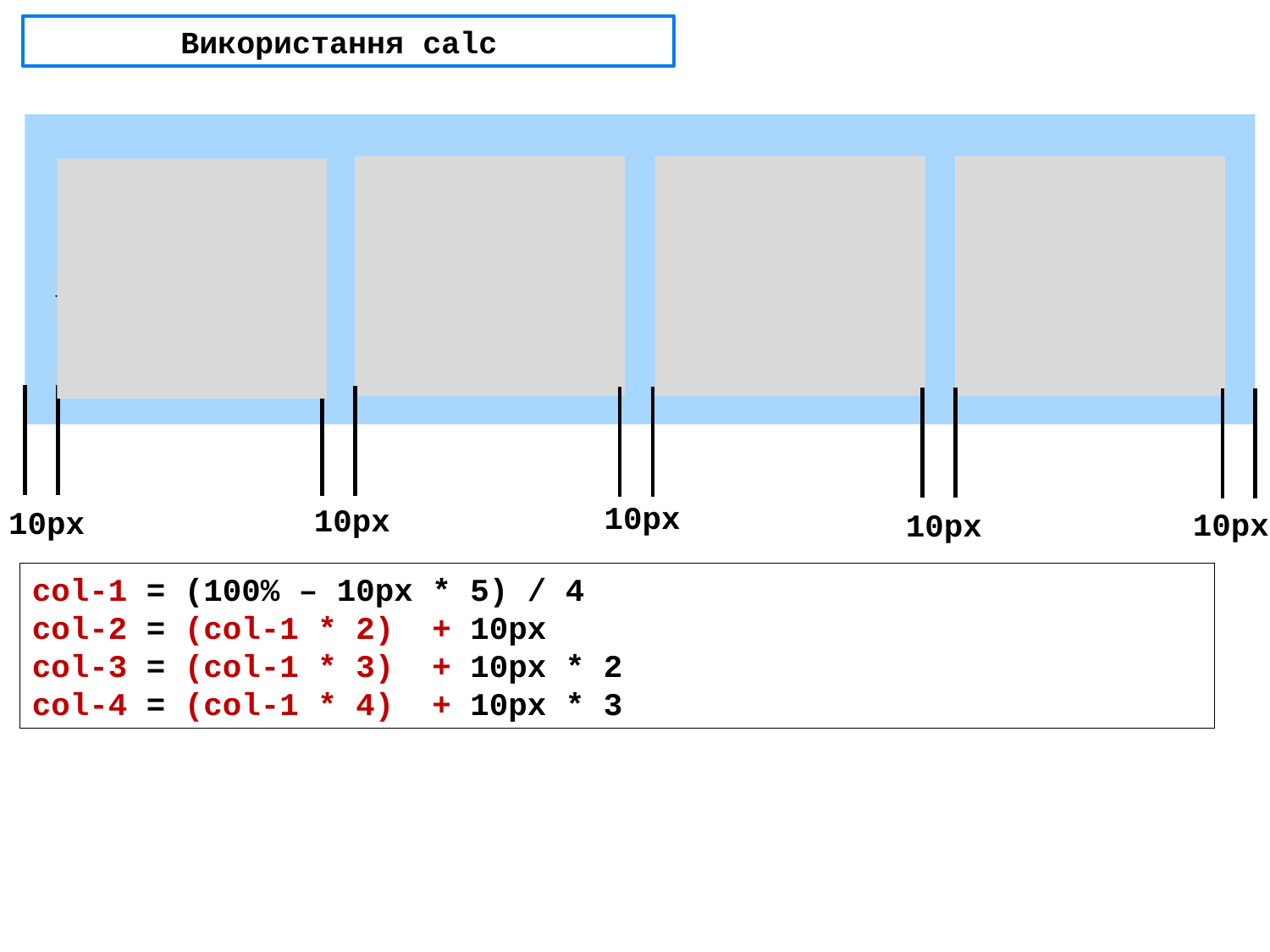

Використання calc

20%
10px
10px
10px
10px
10px
col-1 = (100% – 10px * 5) / 4
col-2 = (col-1 * 2)  + 10px
col-3 = (col-1 * 3)  + 10px * 2
col-4 = (col-1 * 4)  + 10px * 3